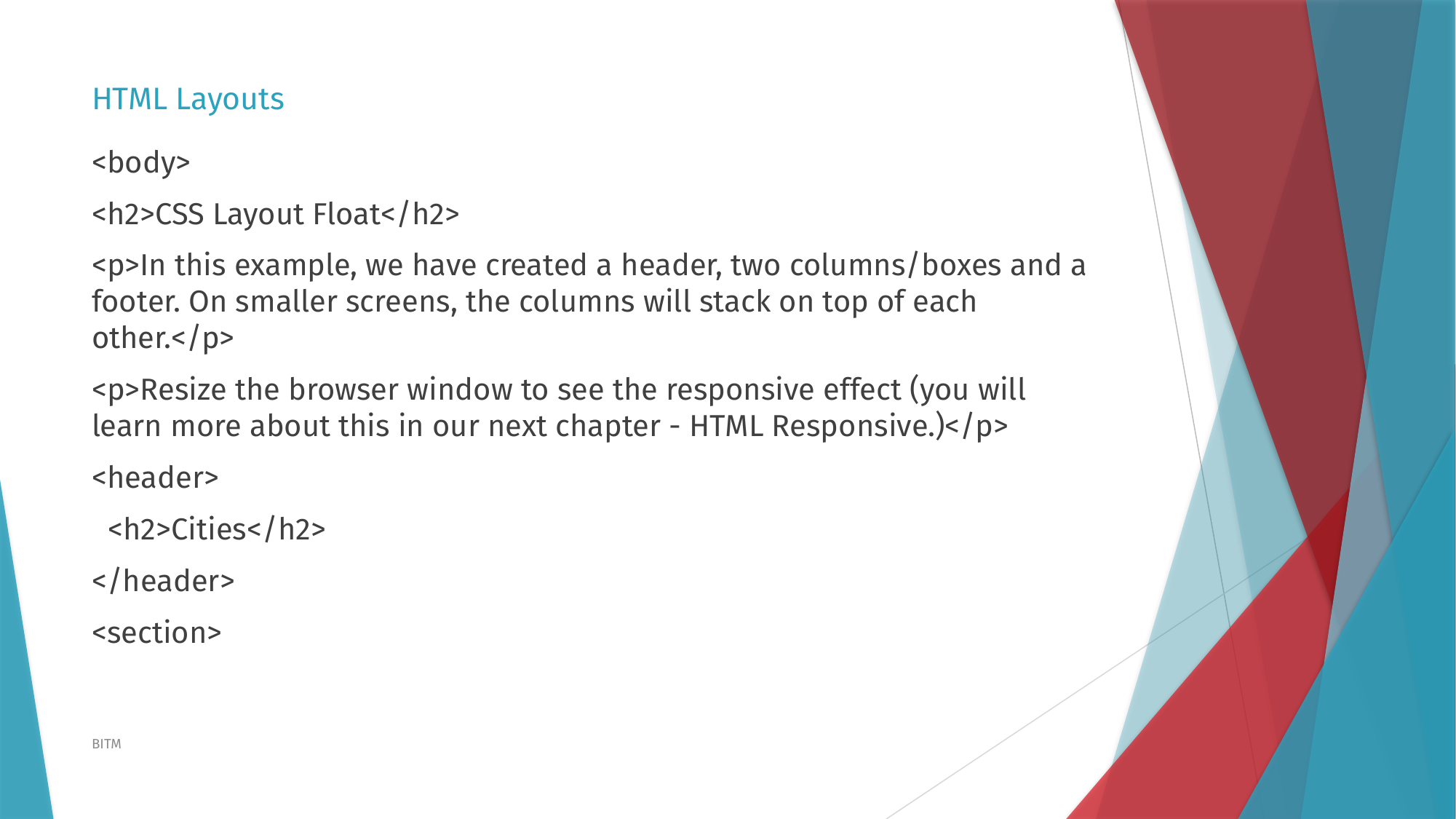

# HTML Layouts
<body>
<h2>CSS Layout Float</h2>
<p>In this example, we have created a header, two columns/boxes and a footer. On smaller screens, the columns will stack on top of each other.</p>
<p>Resize the browser window to see the responsive effect (you will learn more about this in our next chapter - HTML Responsive.)</p>
<header>
  <h2>Cities</h2>
</header>
<section>

BITM